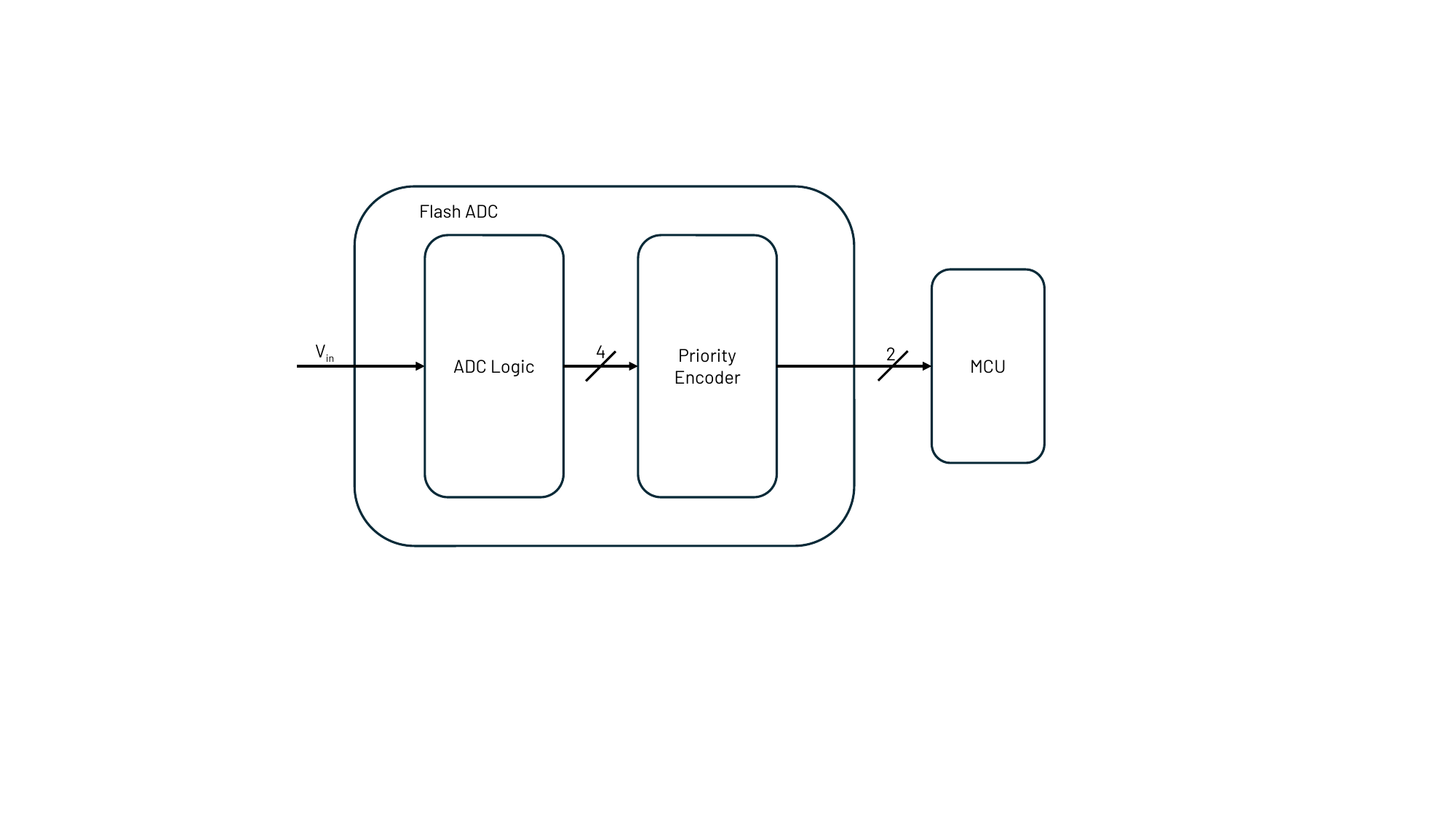

Flash ADC
ADC Logic
Priority Encoder
MCU
Vin
4
2